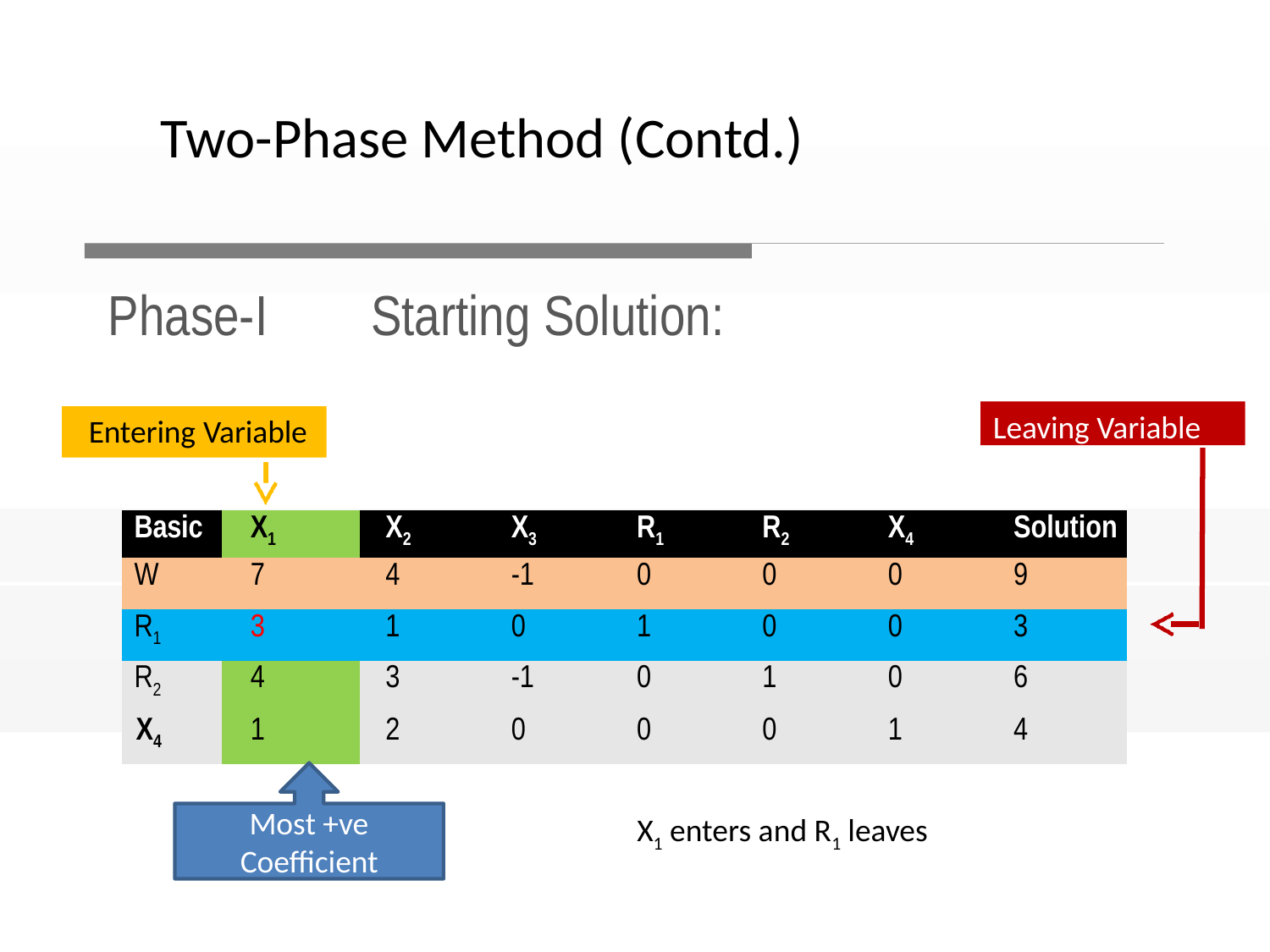

Two-Phase Method (Contd.)

Phase-I        Starting Solution:
Leaving Variable

Entering Variable

| Basic | X1 | X2 | X3 | R1 | R2 | X4 | Solution |
| --- | --- | --- | --- | --- | --- | --- | --- |
| W | 7 | 4 | -1 | 0 | 0 | 0 | 9 |
| R1 | 3 | 1 | 0 | 1 | 0 | 0 | 3 |
| R2 | 4 | 3 | -1 | 0 | 1 | 0 | 6 |
| X4 | 1 | 2 | 0 | 0 | 0 | 1 | 4 |

Most +ve Coefficient
X1 enters and R1 leaves